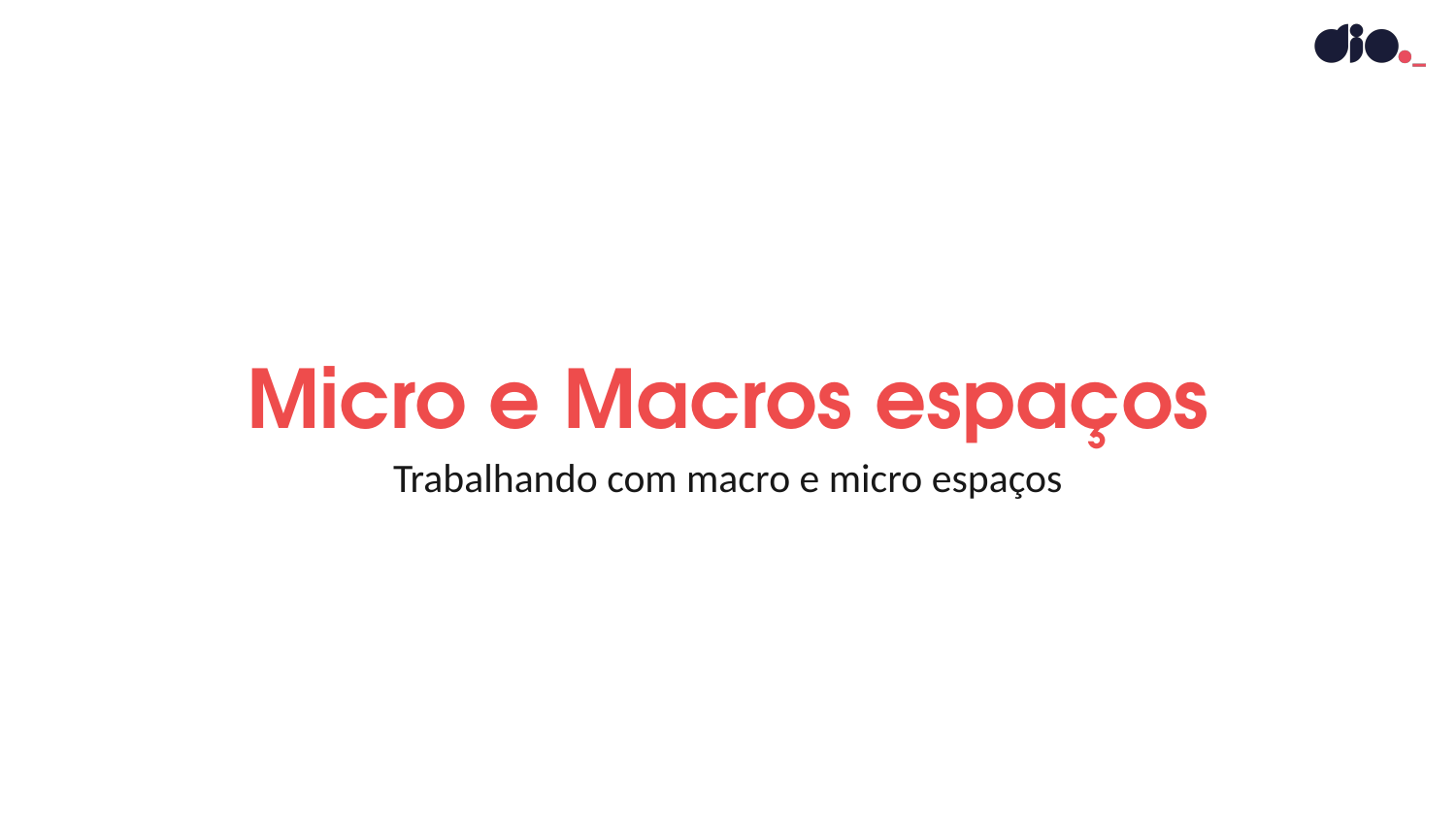

Micro e Macros espaços
Trabalhando com macro e micro espaços